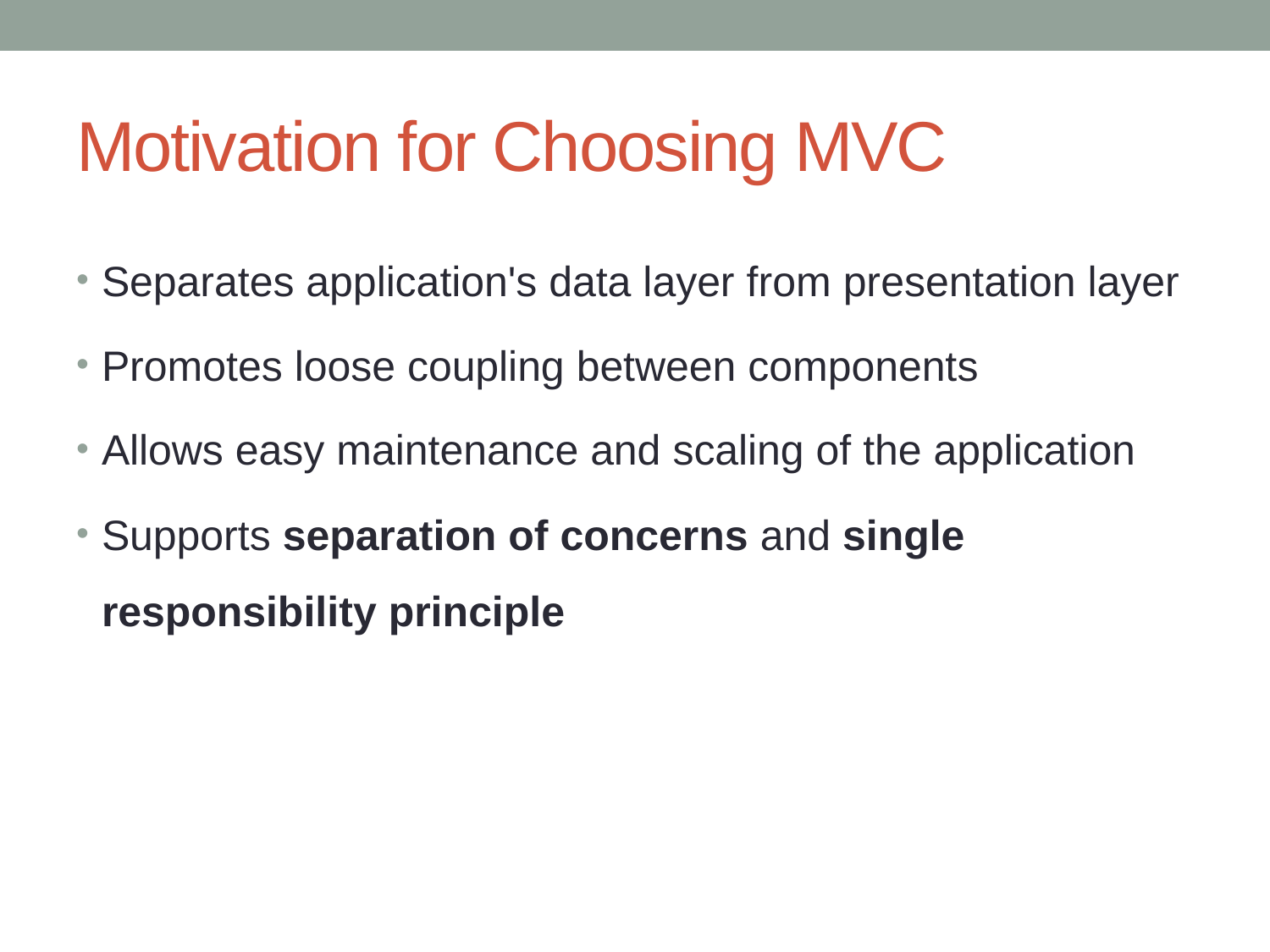

# Motivation for Choosing MVC
Separates application's data layer from presentation layer
Promotes loose coupling between components
Allows easy maintenance and scaling of the application
Supports separation of concerns and single responsibility principle